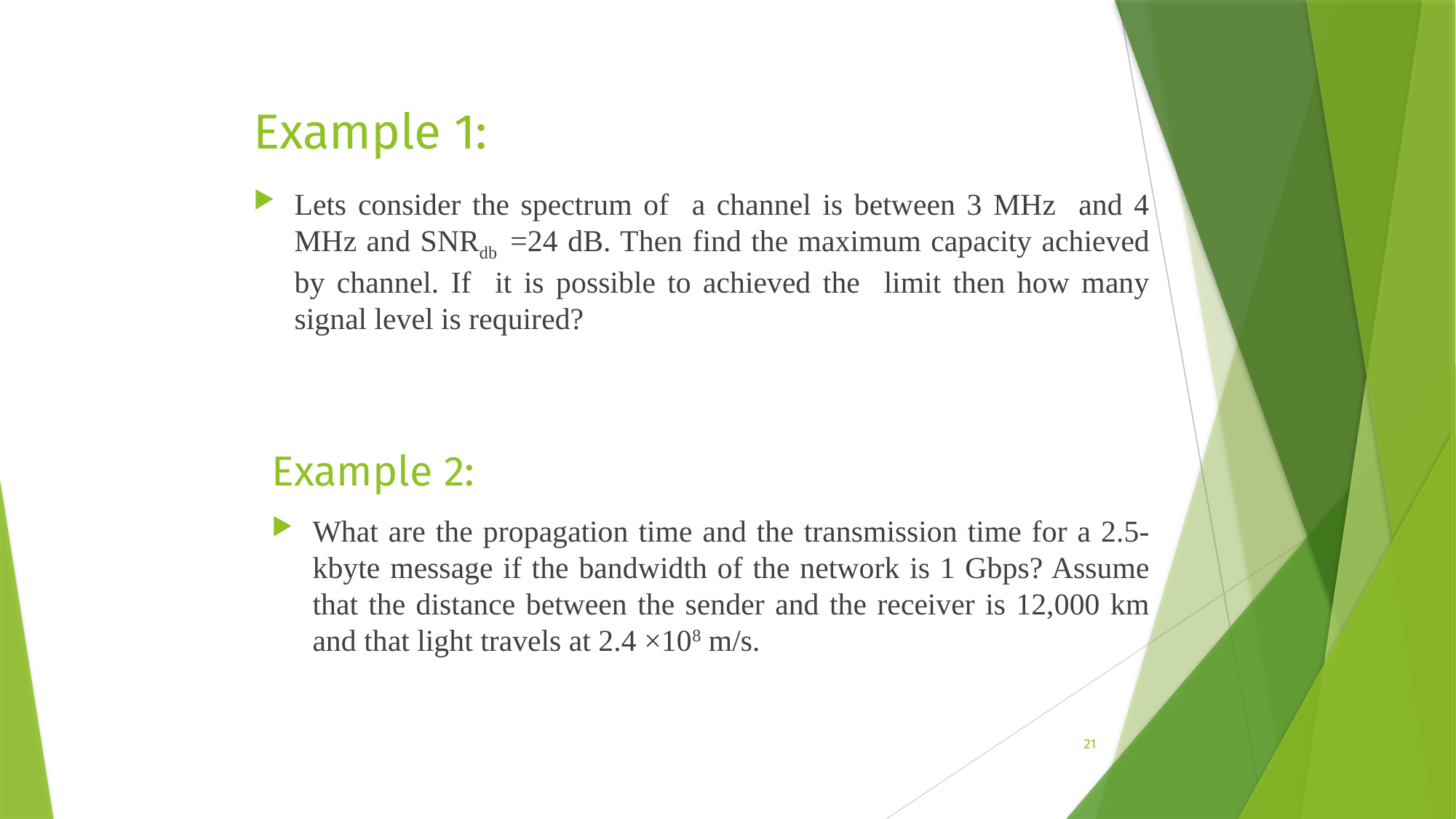

# Example 1:
Lets consider the spectrum of  a channel is between 3 MHz  and 4 MHz and SNRdb  =24 dB. Then find the maximum capacity achieved by channel. If  it is possible to achieved the  limit then how many signal level is required?

Example 2:
What are the propagation time and the transmission time for a 2.5-kbyte message if the bandwidth of the network is 1 Gbps? Assume that the distance between the sender and the receiver is 12,000 km and that light travels at 2.4 ×108 m/s.

21